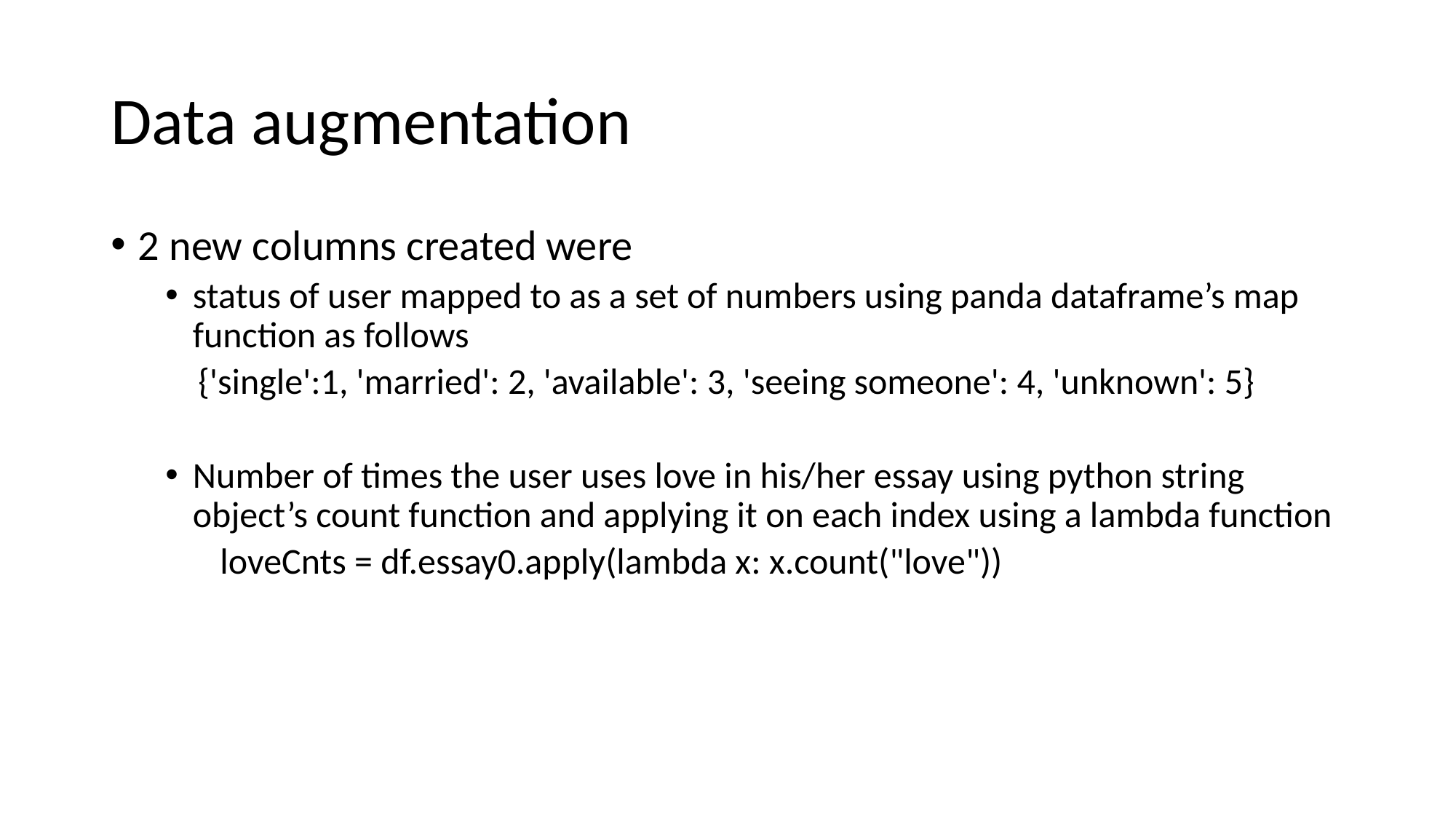

# Data augmentation
2 new columns created were
status of user mapped to as a set of numbers using panda dataframe’s map function as follows
    {'single':1, 'married': 2, 'available': 3, 'seeing someone': 4, 'unknown': 5}

Number of times the user uses love in his/her essay using python string object’s count function and applying it on each index using a lambda function
loveCnts = df.essay0.apply(lambda x: x.count("love"))